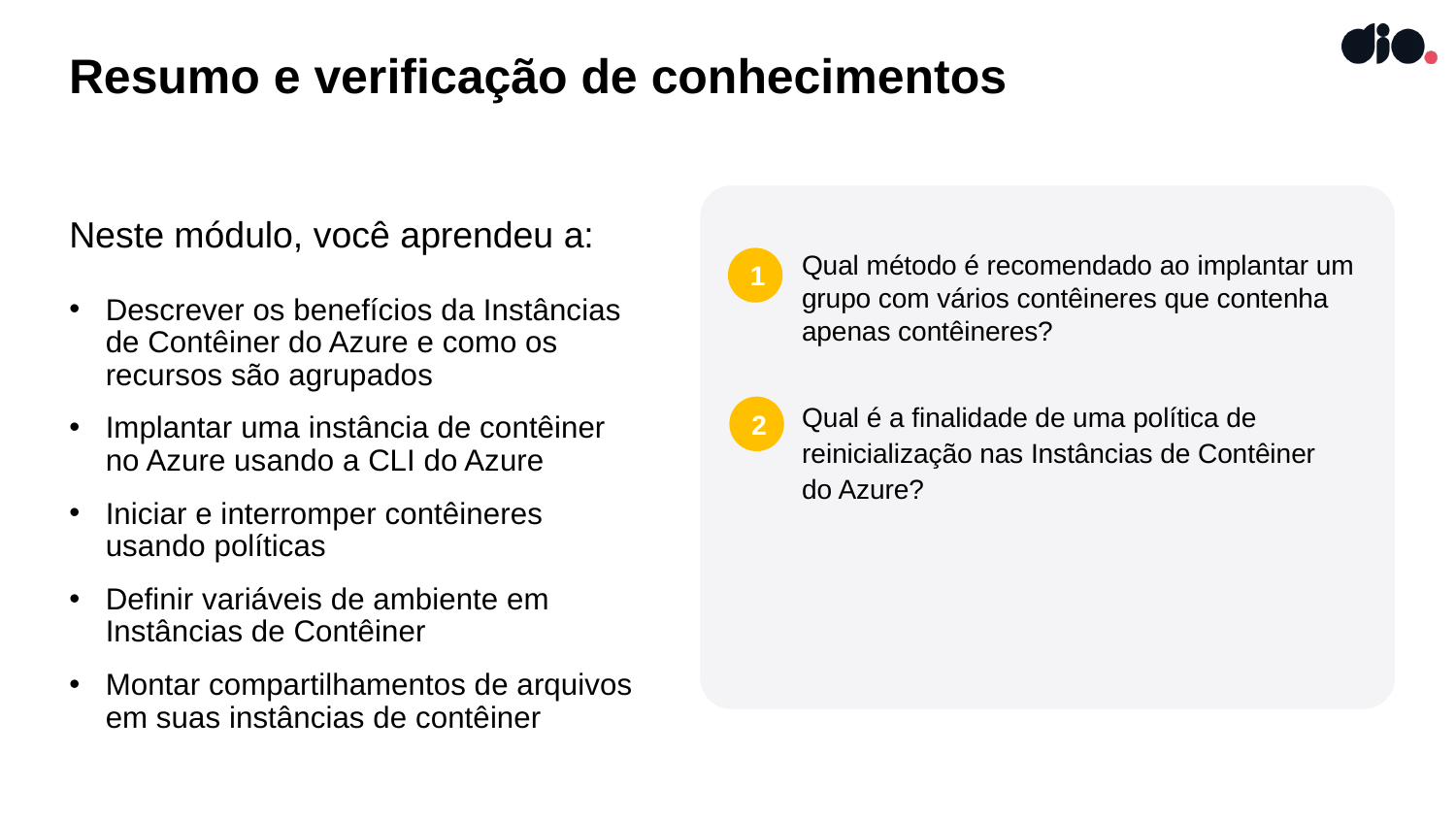

# Resumo e verificação de conhecimentos
Neste módulo, você aprendeu a:
Descrever os benefícios da Instâncias de Contêiner do Azure e como os recursos são agrupados
Implantar uma instância de contêiner
no Azure usando a CLI do Azure
Iniciar e interromper contêineres
usando políticas
Definir variáveis de ambiente em Instâncias de Contêiner
Montar compartilhamentos de arquivos em suas instâncias de contêiner
1
Qual método é recomendado ao implantar um grupo com vários contêineres que contenha apenas contêineres?
2
Qual é a finalidade de uma política de reinicialização nas Instâncias de Contêiner do Azure?